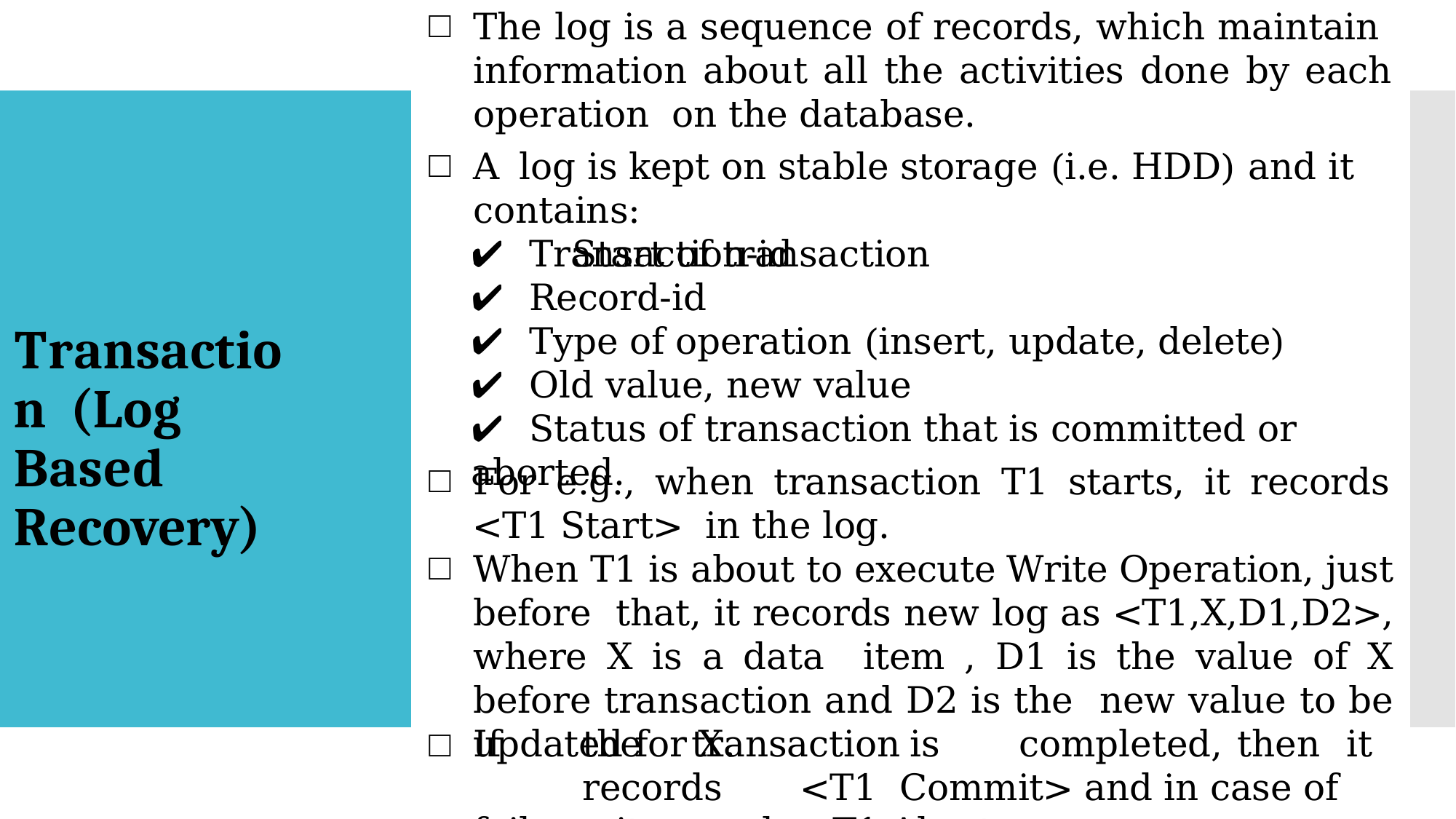

The log is a sequence of records, which maintain  information about all the activities done by each operation  on the database.
A	log is kept on stable storage (i.e. HDD) and it contains:
✔	Start of transaction
✔	Transaction-id
✔	Record-id
✔	Type of operation (insert, update, delete)
✔	Old value, new value
✔	Status of transaction that is committed or aborted.
Transaction  (Log Based  Recovery)
For e.g., when transaction T1 starts, it records <T1 Start>  in the log.
When T1 is about to execute Write Operation, just before  that, it records new log as <T1,X,D1,D2>, where X is a data  item , D1 is the value of X before transaction and D2 is the  new value to be updated for X.
□	If	the	transaction	is	completed,	then	it	records	<T1  Commit> and in case of failure, it records <T1 Abort>.